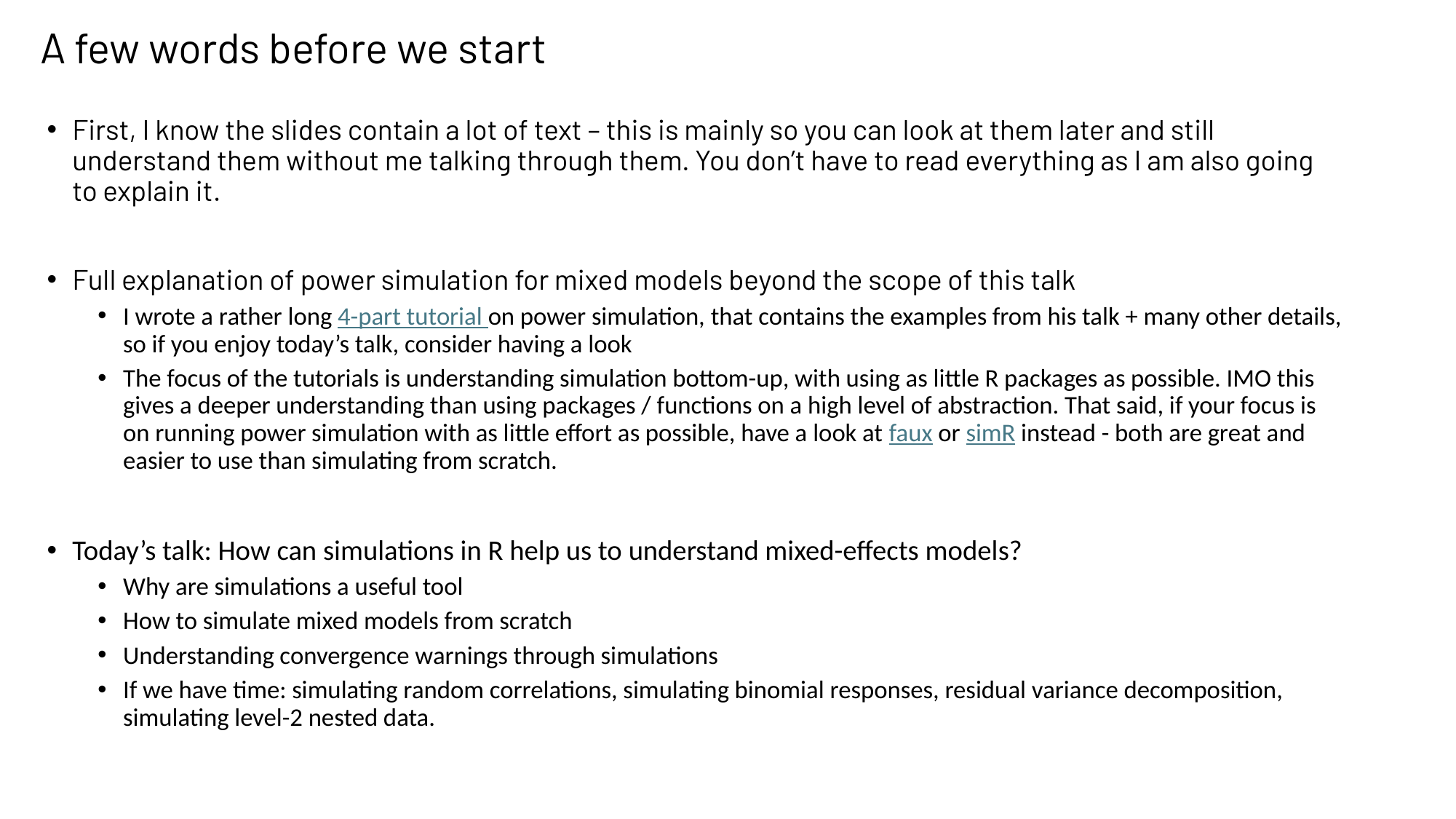

# A few words before we start
First, I know the slides contain a lot of text – this is mainly so you can look at them later and still understand them without me talking through them. You don’t have to read everything as I am also going to explain it.

Full explanation of power simulation for mixed models beyond the scope of this talk
I wrote a rather long 4-part tutorial on power simulation, that contains the examples from his talk + many other details, so if you enjoy today’s talk, consider having a look
The focus of the tutorials is understanding simulation bottom-up, with using as little R packages as possible. IMO this gives a deeper understanding than using packages / functions on a high level of abstraction. That said, if your focus is on running power simulation with as little effort as possible, have a look at faux or simR instead - both are great and easier to use than simulating from scratch.

Today’s talk: How can simulations in R help us to understand mixed-effects models?
Why are simulations a useful tool
How to simulate mixed models from scratch
Understanding convergence warnings through simulations
If we have time: simulating random correlations, simulating binomial responses, residual variance decomposition, simulating level-2 nested data.